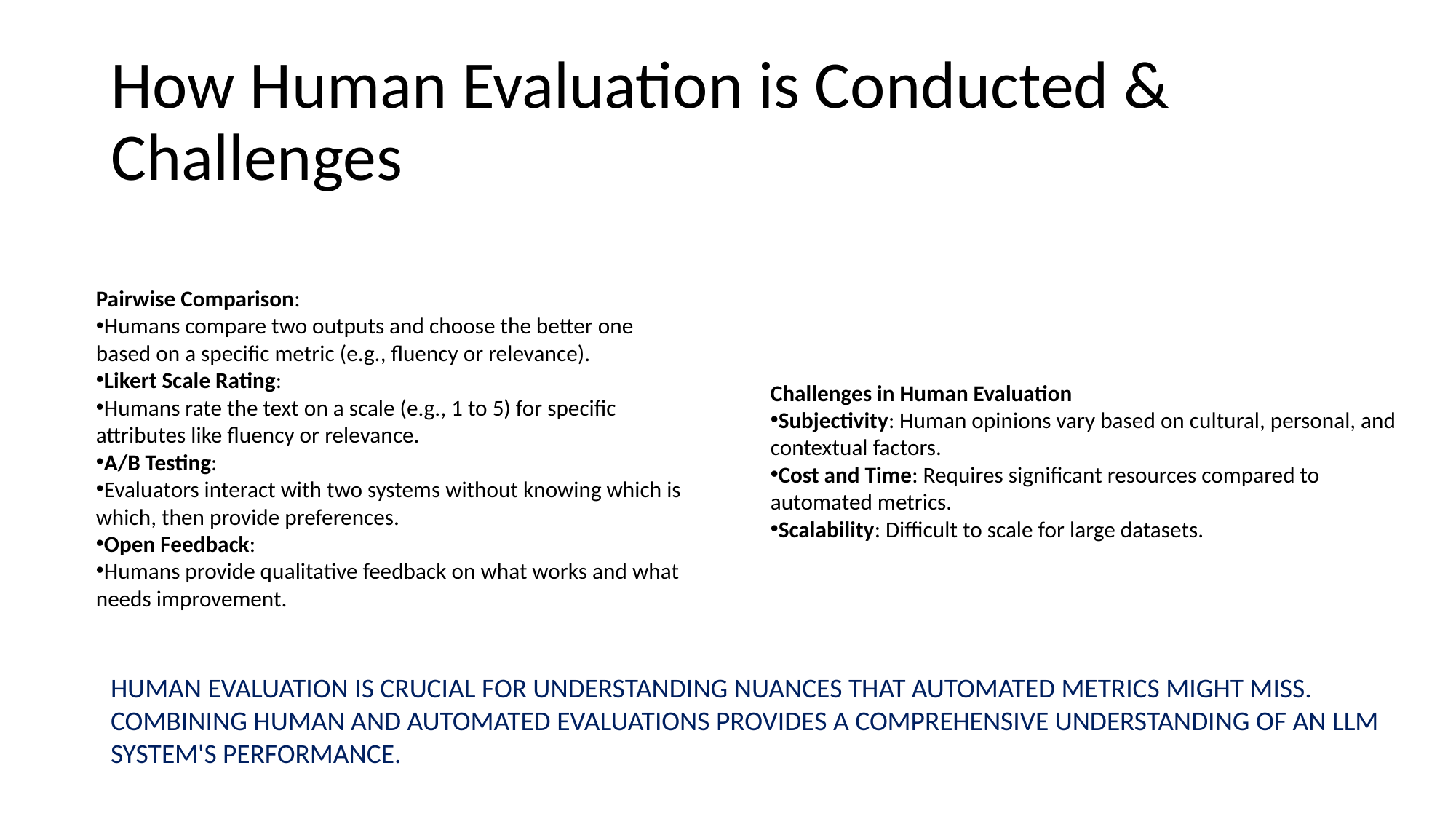

# How Human Evaluation is Conducted & Challenges
Pairwise Comparison:
Humans compare two outputs and choose the better one based on a specific metric (e.g., fluency or relevance).
Likert Scale Rating:
Humans rate the text on a scale (e.g., 1 to 5) for specific attributes like fluency or relevance.
A/B Testing:
Evaluators interact with two systems without knowing which is which, then provide preferences.
Open Feedback:
Humans provide qualitative feedback on what works and what needs improvement.

Challenges in Human Evaluation
Subjectivity: Human opinions vary based on cultural, personal, and contextual factors.
Cost and Time: Requires significant resources compared to automated metrics.
Scalability: Difficult to scale for large datasets.
HUMAN EVALUATION IS CRUCIAL FOR UNDERSTANDING NUANCES THAT AUTOMATED METRICS MIGHT MISS. COMBINING HUMAN AND AUTOMATED EVALUATIONS PROVIDES A COMPREHENSIVE UNDERSTANDING OF AN LLM SYSTEM'S PERFORMANCE.